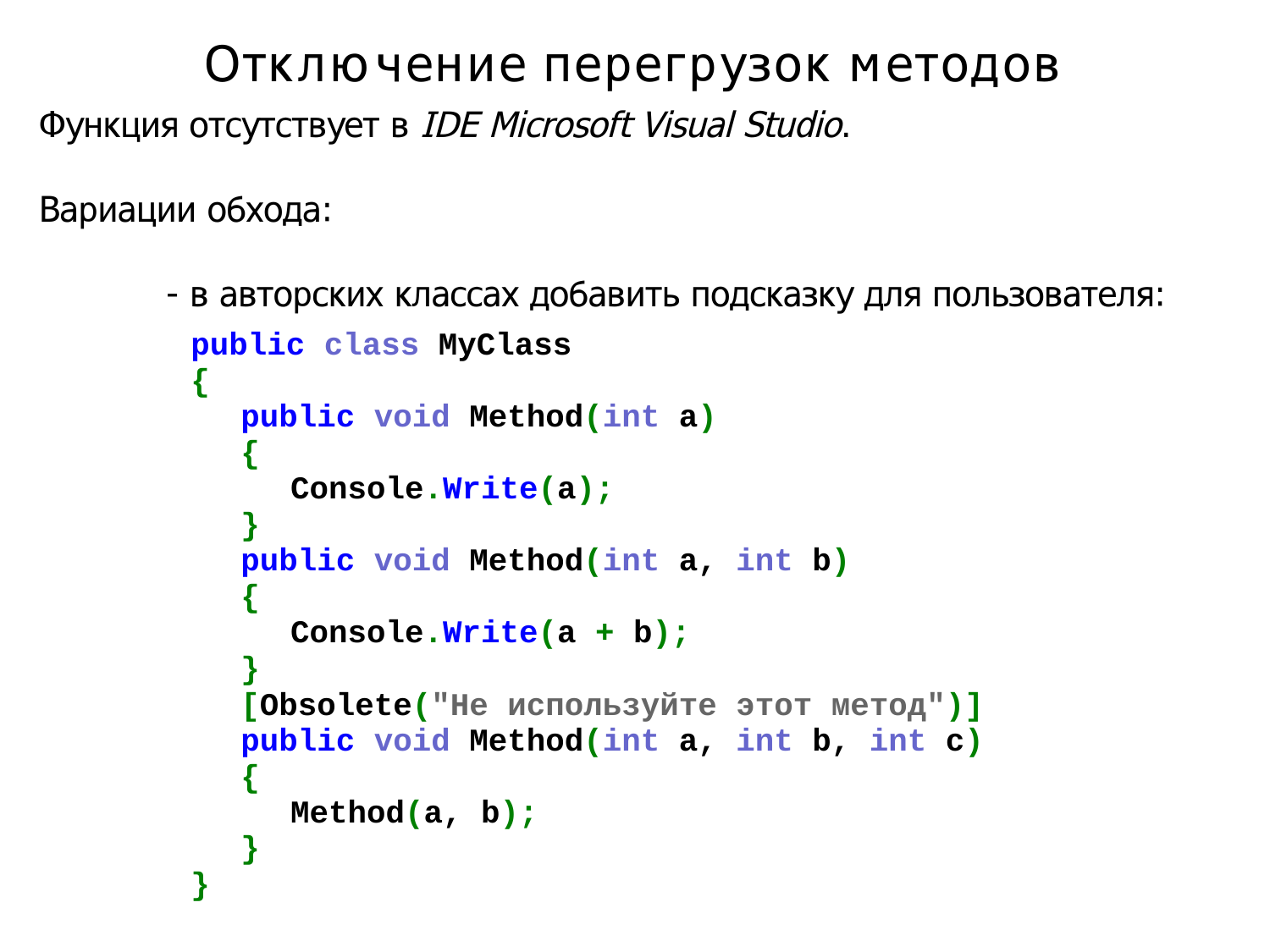

Отключение перегрузок методов
Функция отсутствует в IDE Microsoft Visual Studio.

Вариации обхода:

	- в авторских классах добавить подсказку для пользователя:
|  | public class MyClass {     public void Method(int a)     {         Console.Write(a);     } public void Method(int a, int b)     {         Console.Write(a + b);     }       [Obsolete("Не используйте этот метод")]     public void Method(int a, int b, int c) {         Method(a, b);     } } |
| --- | --- |
|  |  |